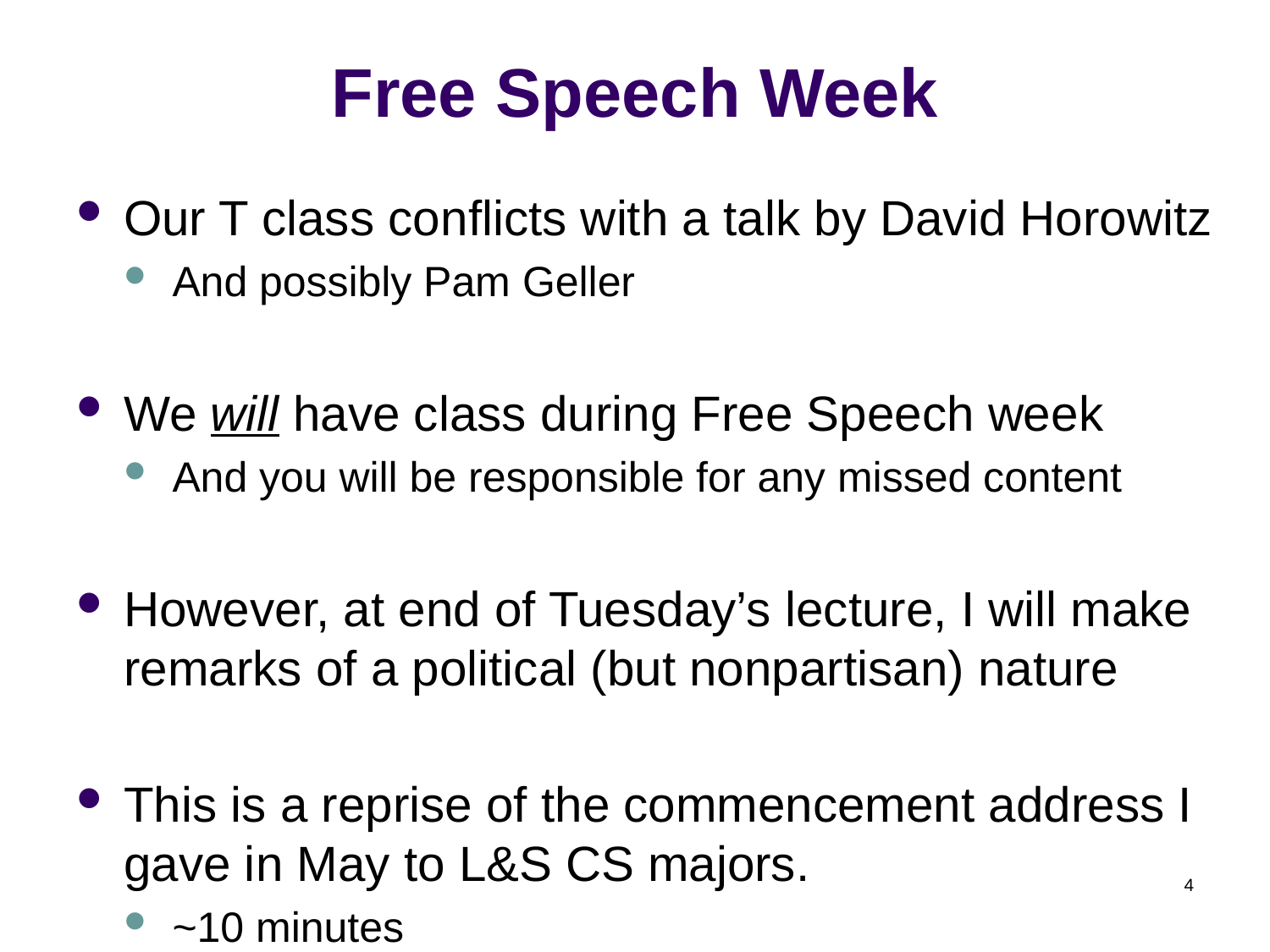

# Free Speech Week
Our T class conflicts with a talk by David Horowitz
And possibly Pam Geller

We will have class during Free Speech week
And you will be responsible for any missed content

However, at end of Tuesday’s lecture, I will make remarks of a political (but nonpartisan) nature

This is a reprise of the commencement address I gave in May to L&S CS majors.
~10 minutes

4